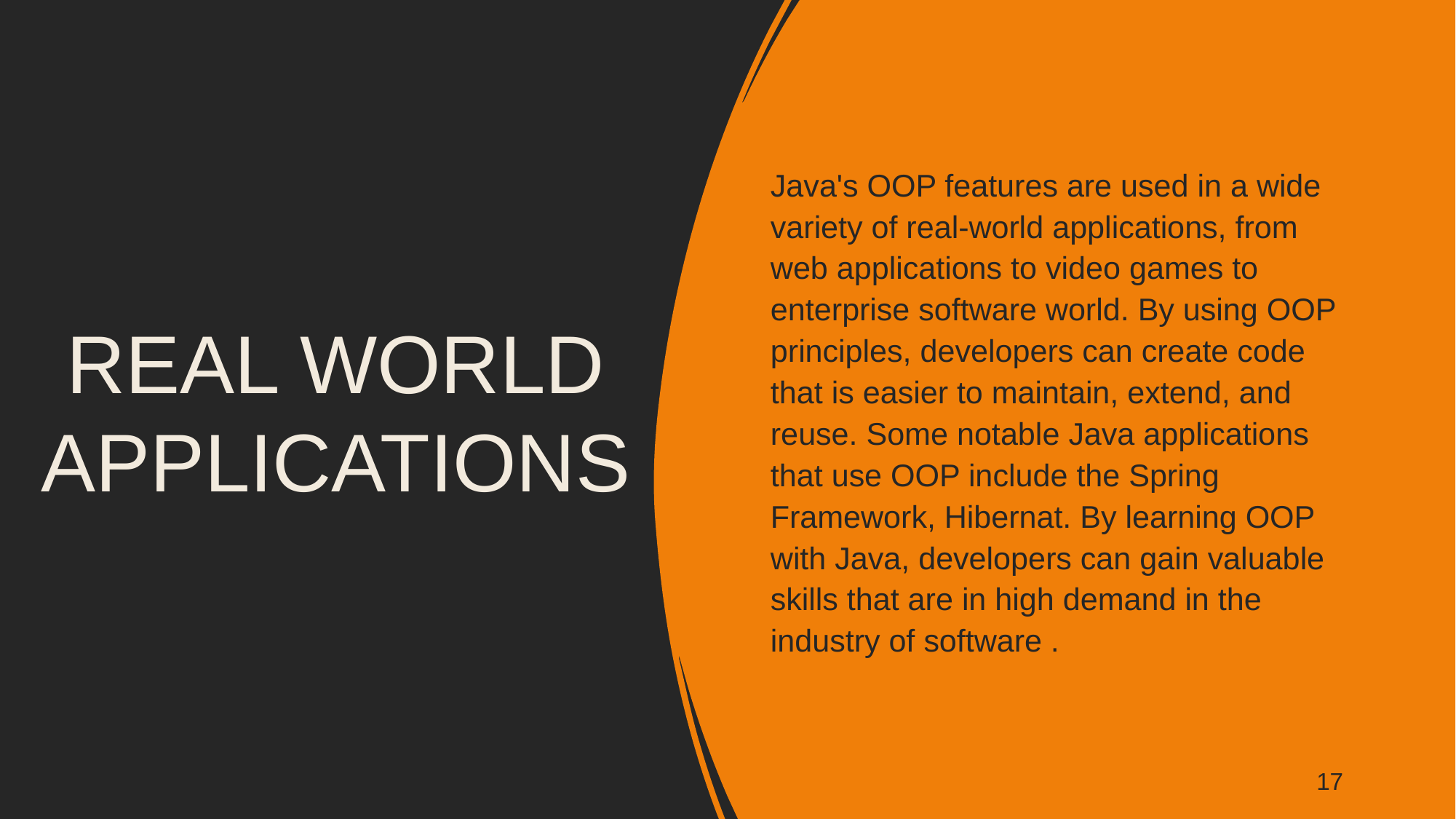

# REAL WORLD APPLICATIONS
Java's OOP features are used in a wide variety of real-world applications, from web applications to video games to enterprise software world. By using OOP principles, developers can create code that is easier to maintain, extend, and reuse. Some notable Java applications that use OOP include the Spring Framework, Hibernat. By learning OOP with Java, developers can gain valuable skills that are in high demand in the industry of software .

17